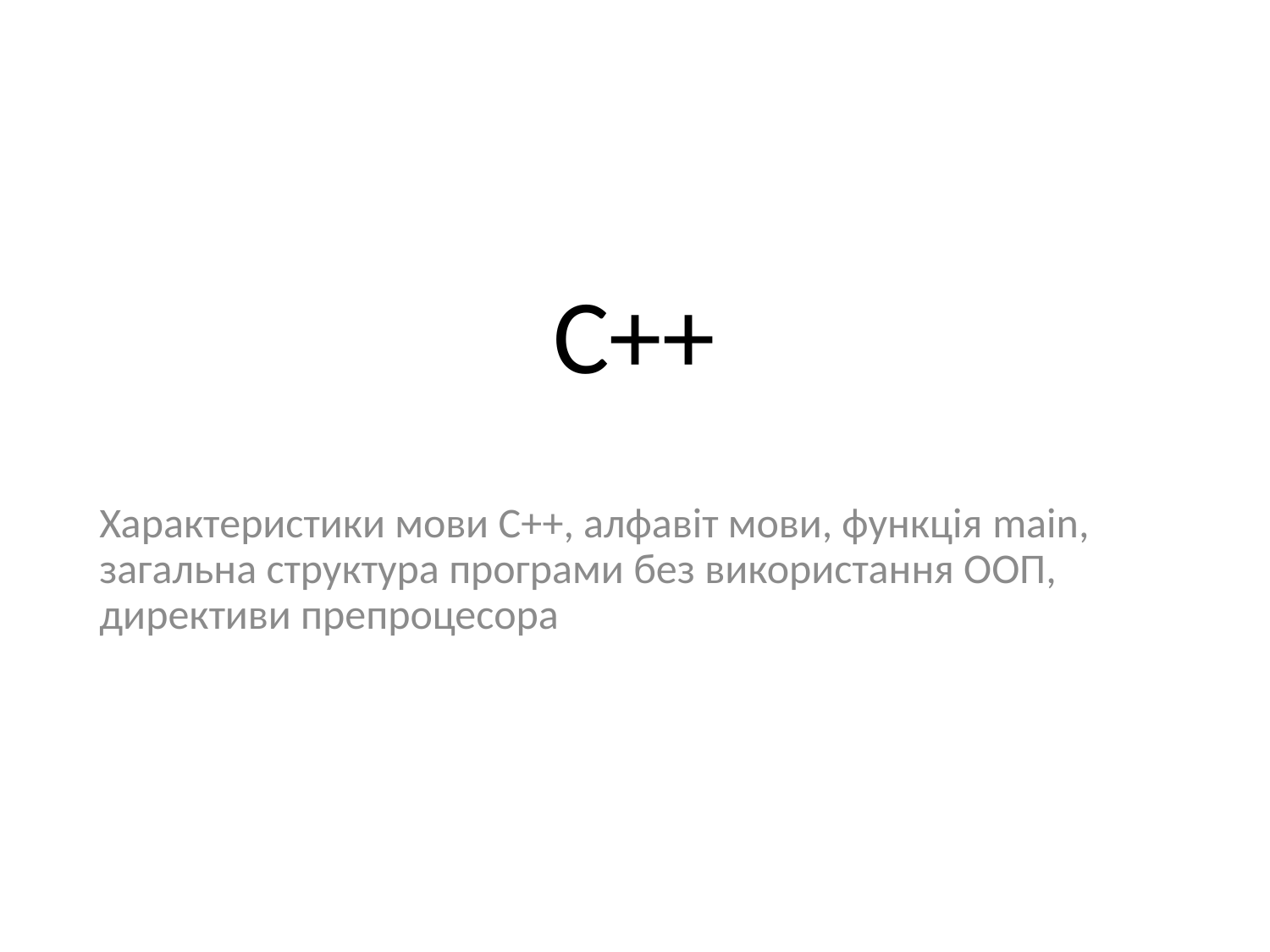

# С++
Характеристики мови С++, алфавіт мови, функція main, загальна структура програми без використання ООП, директиви препроцесора